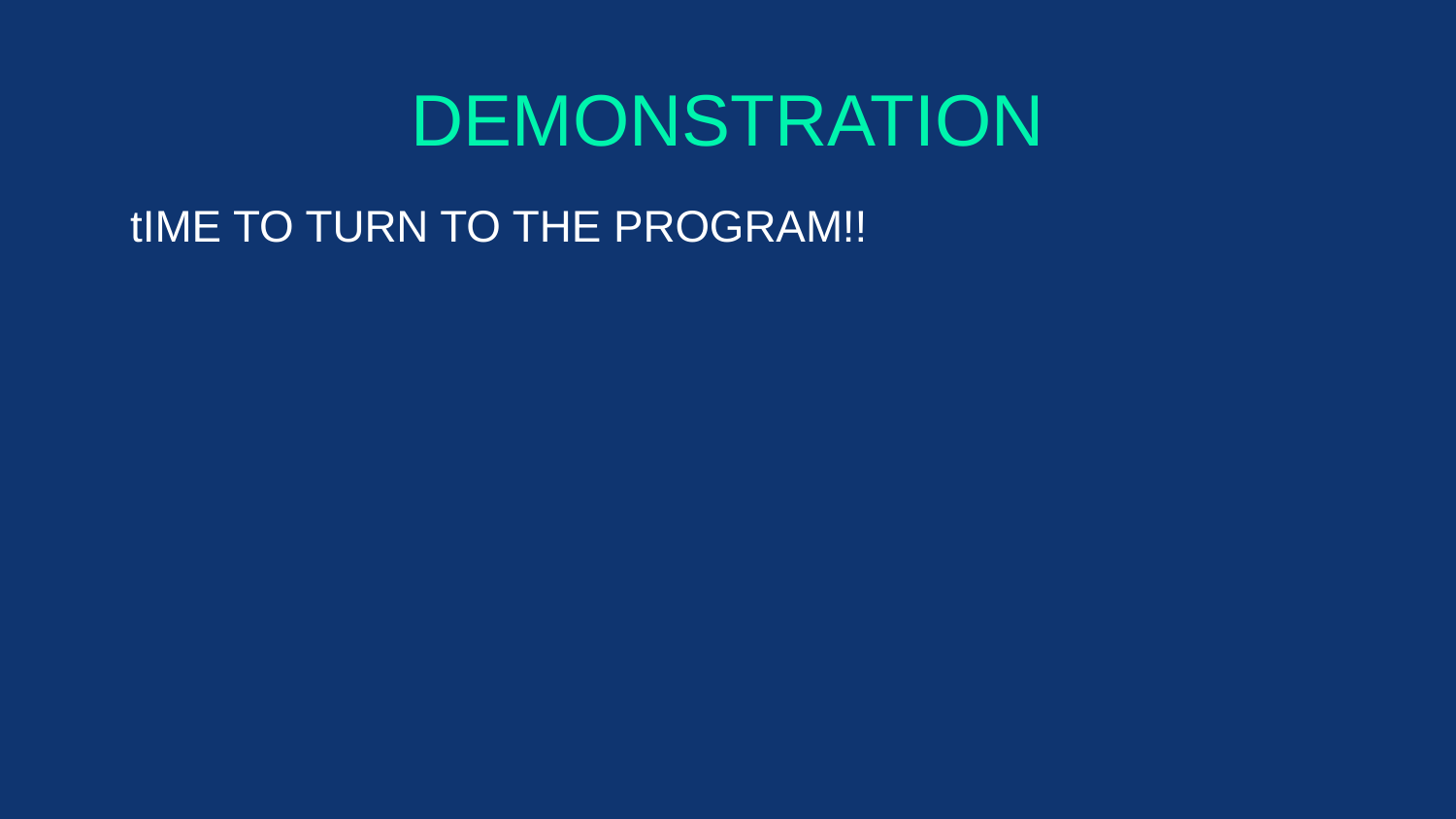

# DEMONSTRATION
tIME TO TURN TO THE PROGRAM!!